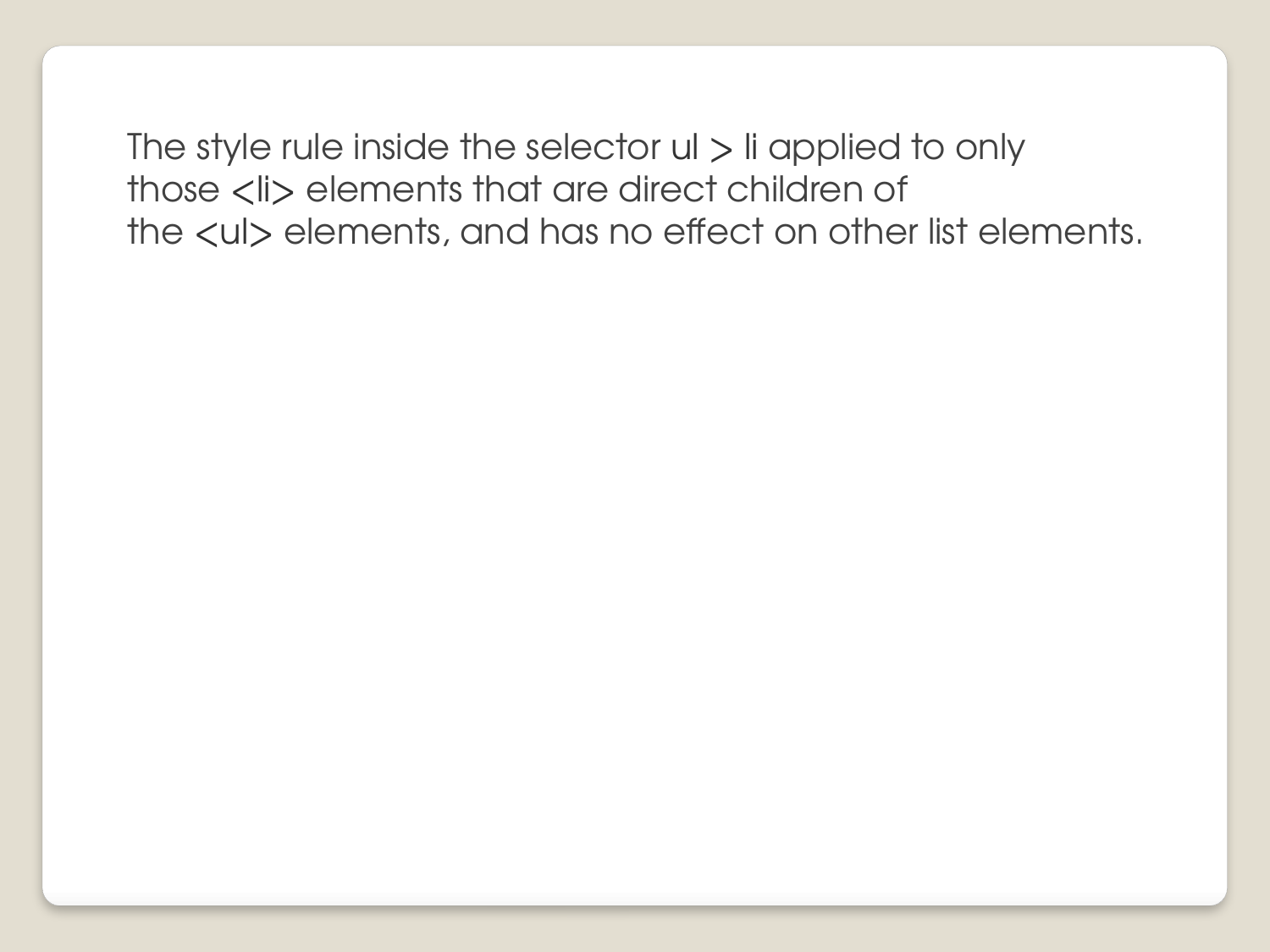

The style rule inside the selector ul > li applied to only those <li> elements that are direct children of the <ul> elements, and has no effect on other list elements.